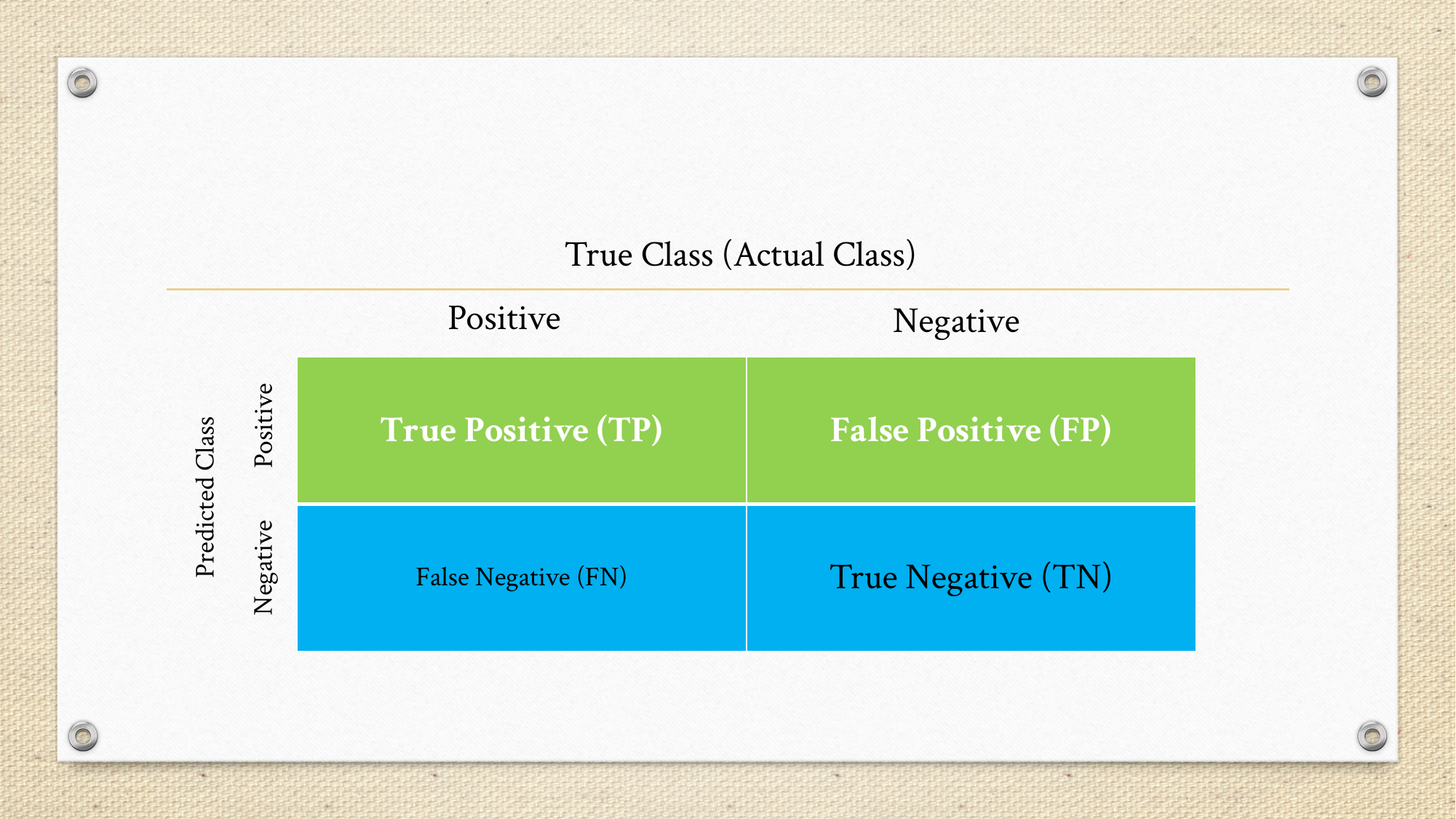

True Class (Actual Class)
Positive
Negative
| True Positive (TP) | False Positive (FP) |
| --- | --- |
| False Negative (FN) | True Negative (TN) |
Positive
Predicted Class
Negative